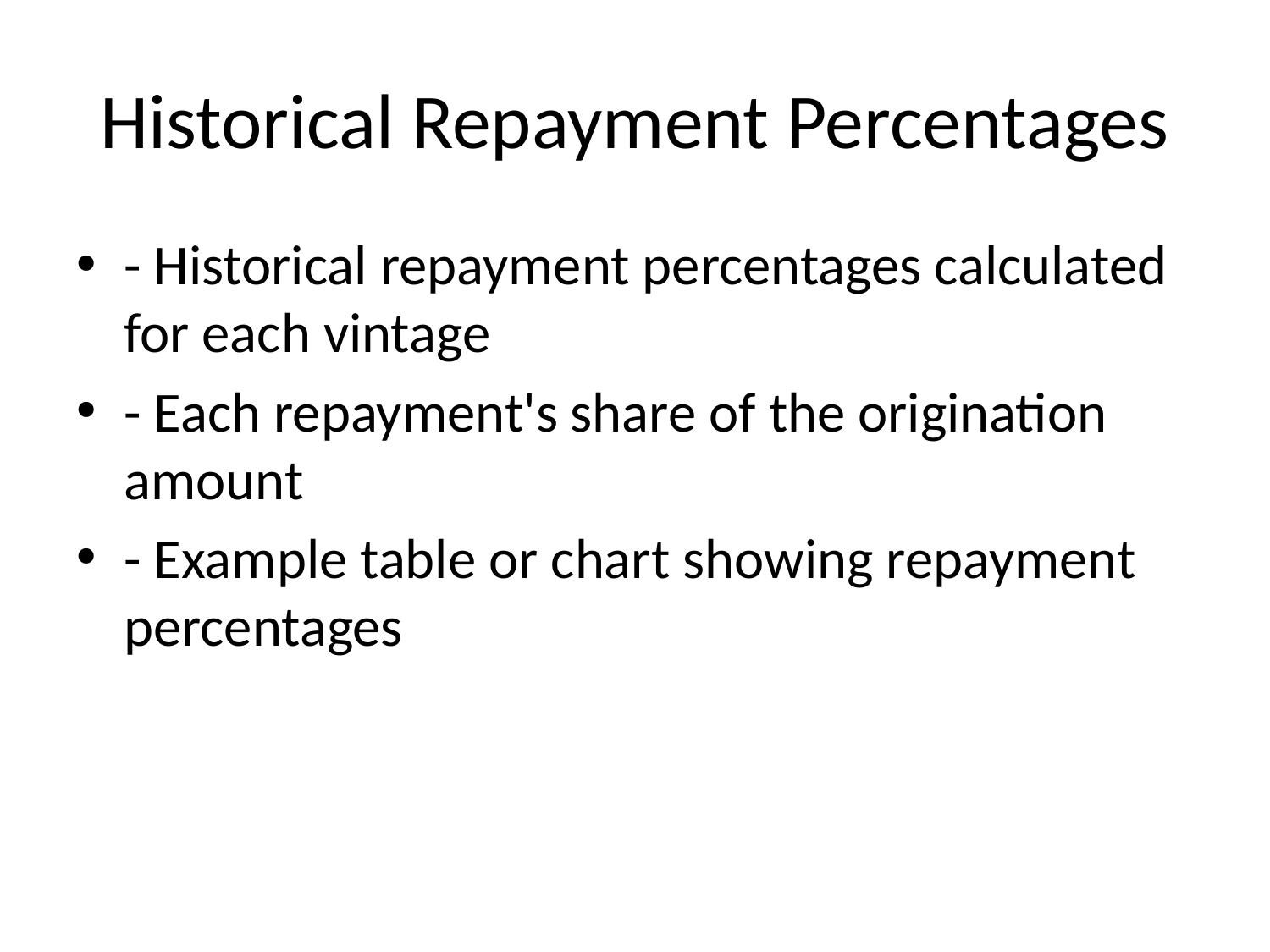

# Historical Repayment Percentages
- Historical repayment percentages calculated for each vintage
- Each repayment's share of the origination amount
- Example table or chart showing repayment percentages